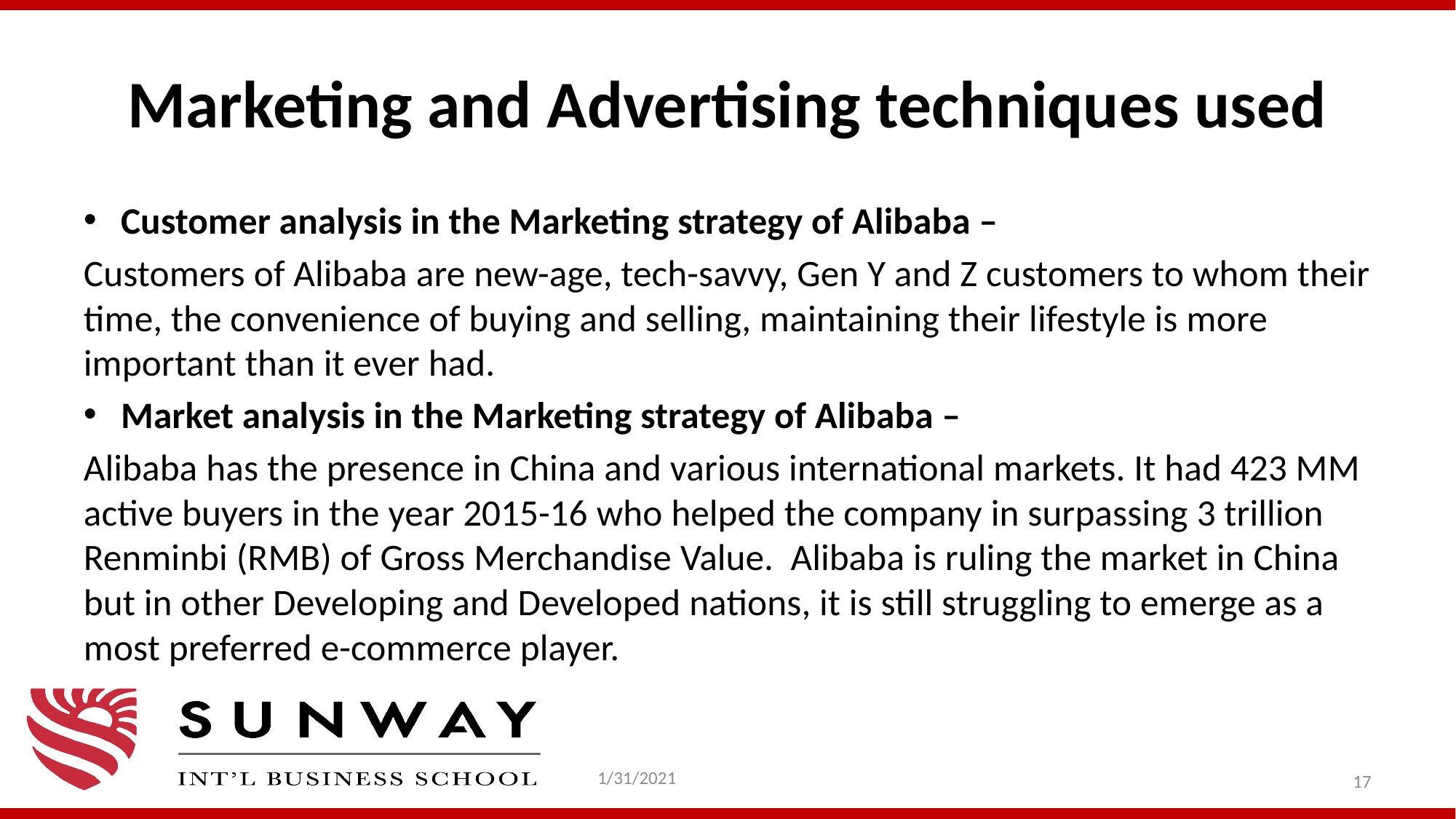

# Marketing and Advertising techniques used
Customer analysis in the Marketing strategy of Alibaba –
Customers of Alibaba are new-age, tech-savvy, Gen Y and Z customers to whom their time, the convenience of buying and selling, maintaining their lifestyle is more important than it ever had.
Market analysis in the Marketing strategy of Alibaba –
Alibaba has the presence in China and various international markets. It had 423 MM active buyers in the year 2015-16 who helped the company in surpassing 3 trillion Renminbi (RMB) of Gross Merchandise Value.  Alibaba is ruling the market in China but in other Developing and Developed nations, it is still struggling to emerge as a most preferred e-commerce player.

1/31/2021
17